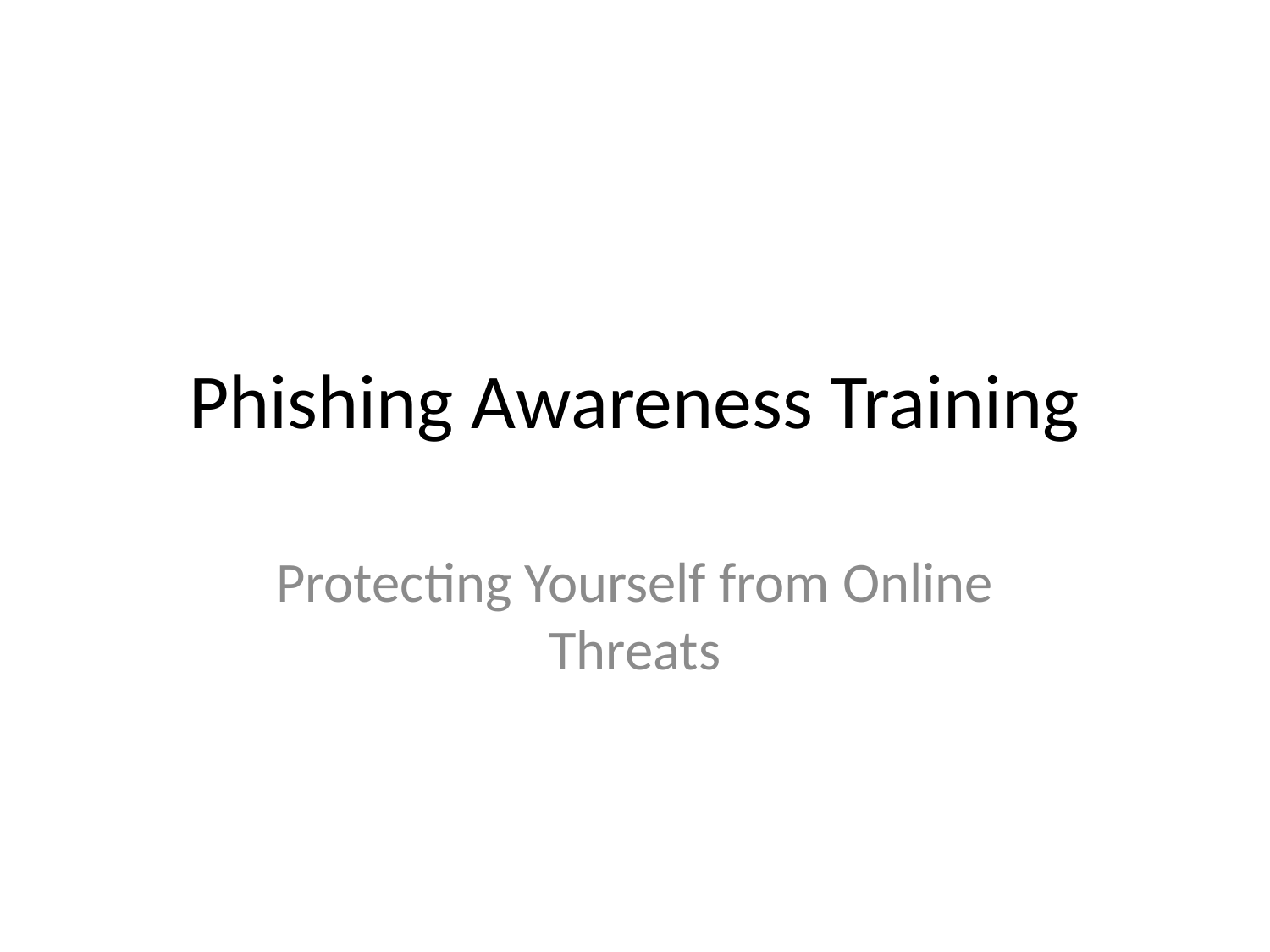

# Phishing Awareness Training
Protecting Yourself from Online Threats